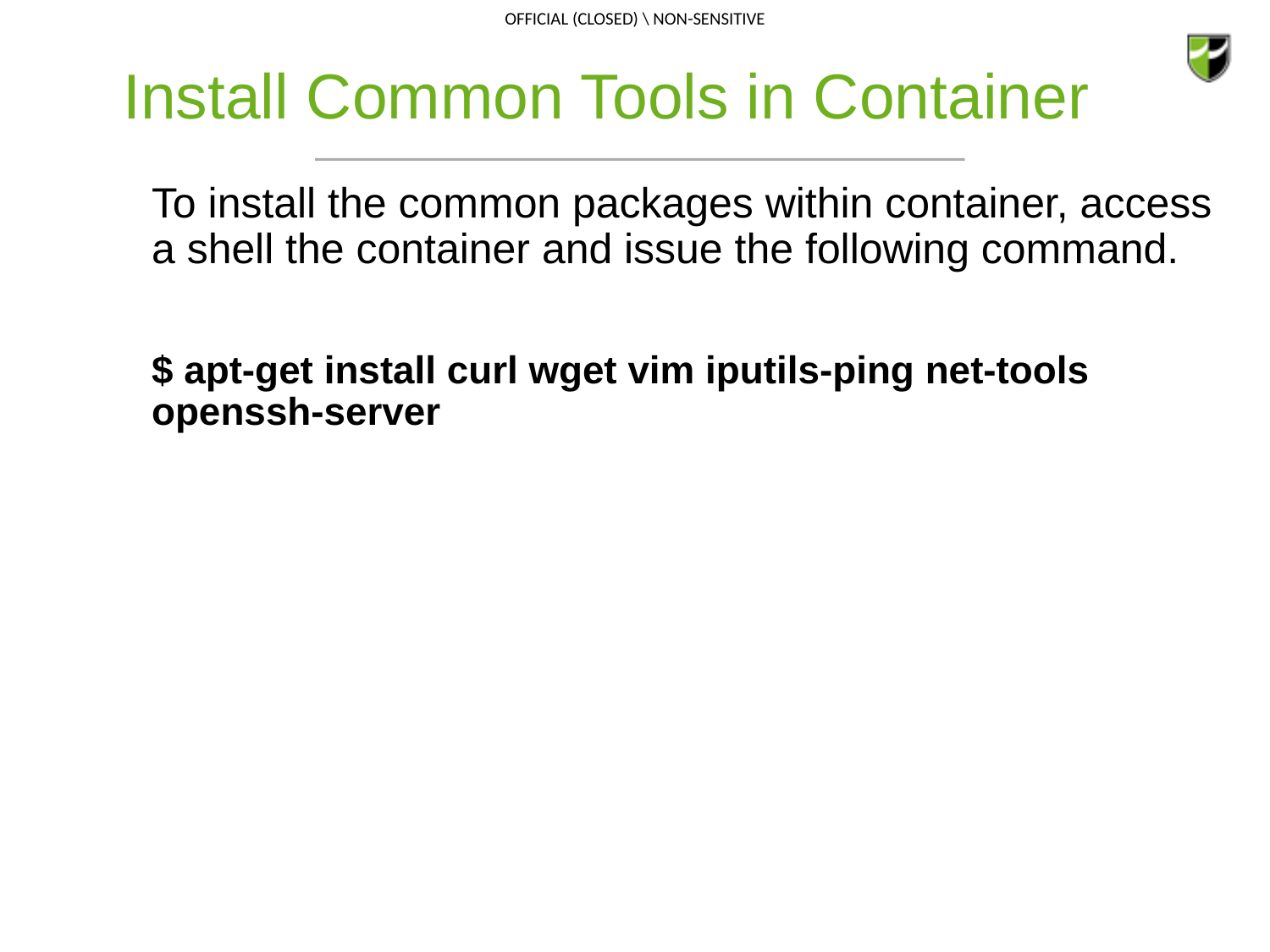

# Install Common Tools in Container
To install the common packages within container, access a shell the container and issue the following command.

$ apt-get install curl wget vim iputils-ping net-tools openssh-server